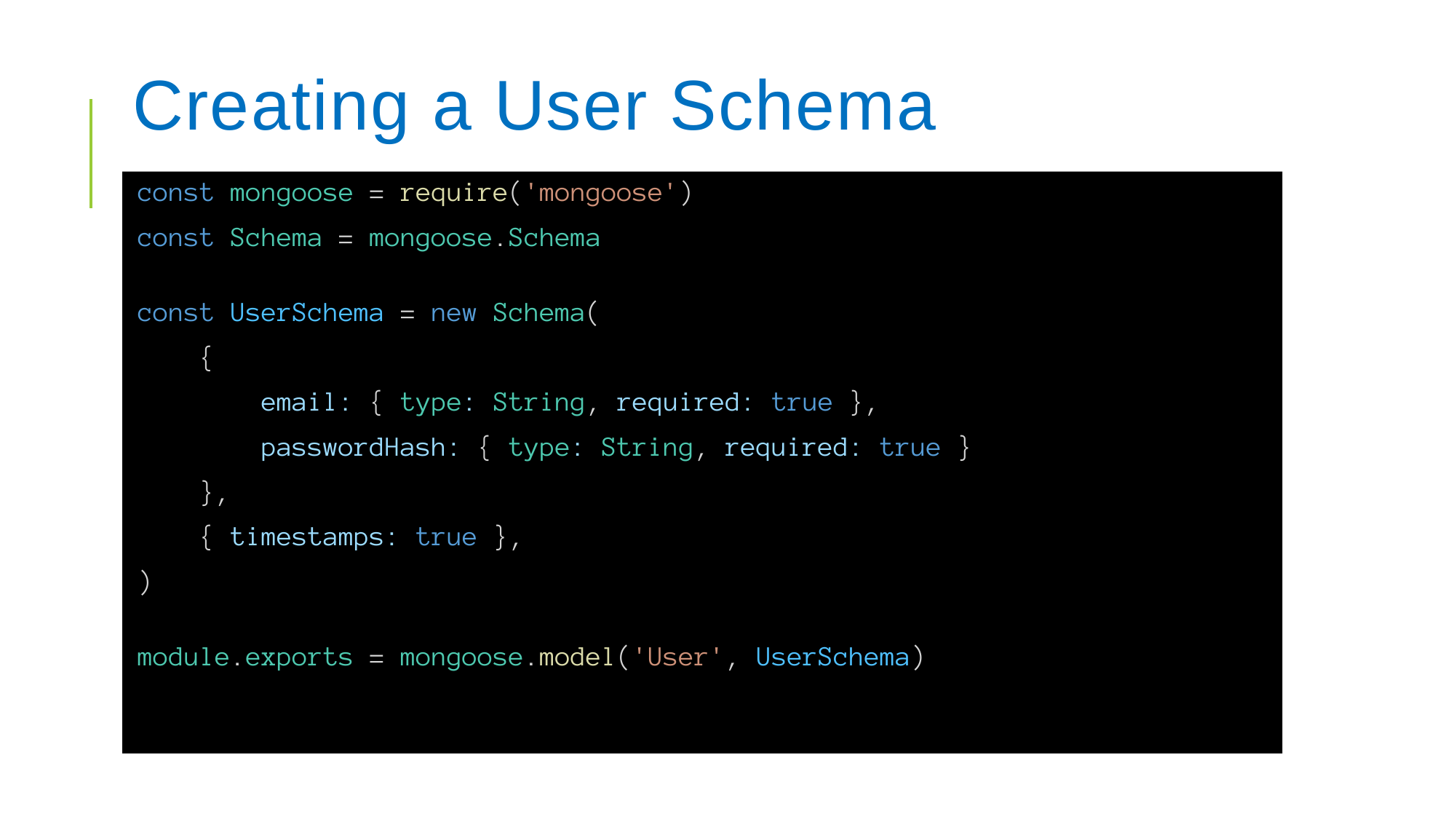

# Creating a User Schema
const mongoose = require('mongoose')
const Schema = mongoose.Schema
const UserSchema = new Schema(
    {
        email: { type: String, required: true },
        passwordHash: { type: String, required: true }
    },
    { timestamps: true },
)
module.exports = mongoose.model('User', UserSchema)